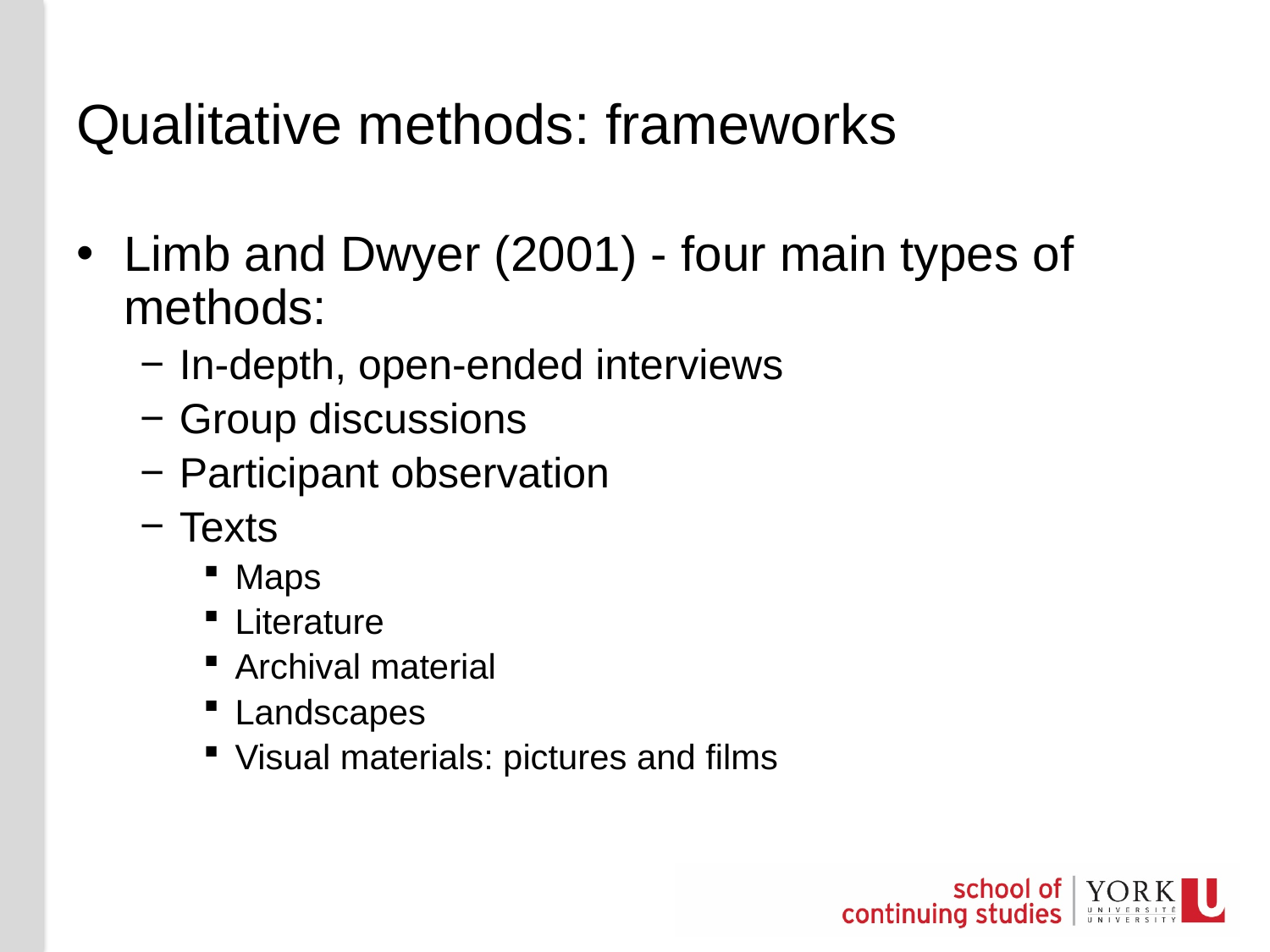

# Qualitative methods: frameworks
Limb and Dwyer (2001) - four main types of methods:
In-depth, open-ended interviews
Group discussions
Participant observation
Texts
Maps
Literature
Archival material
Landscapes
Visual materials: pictures and films